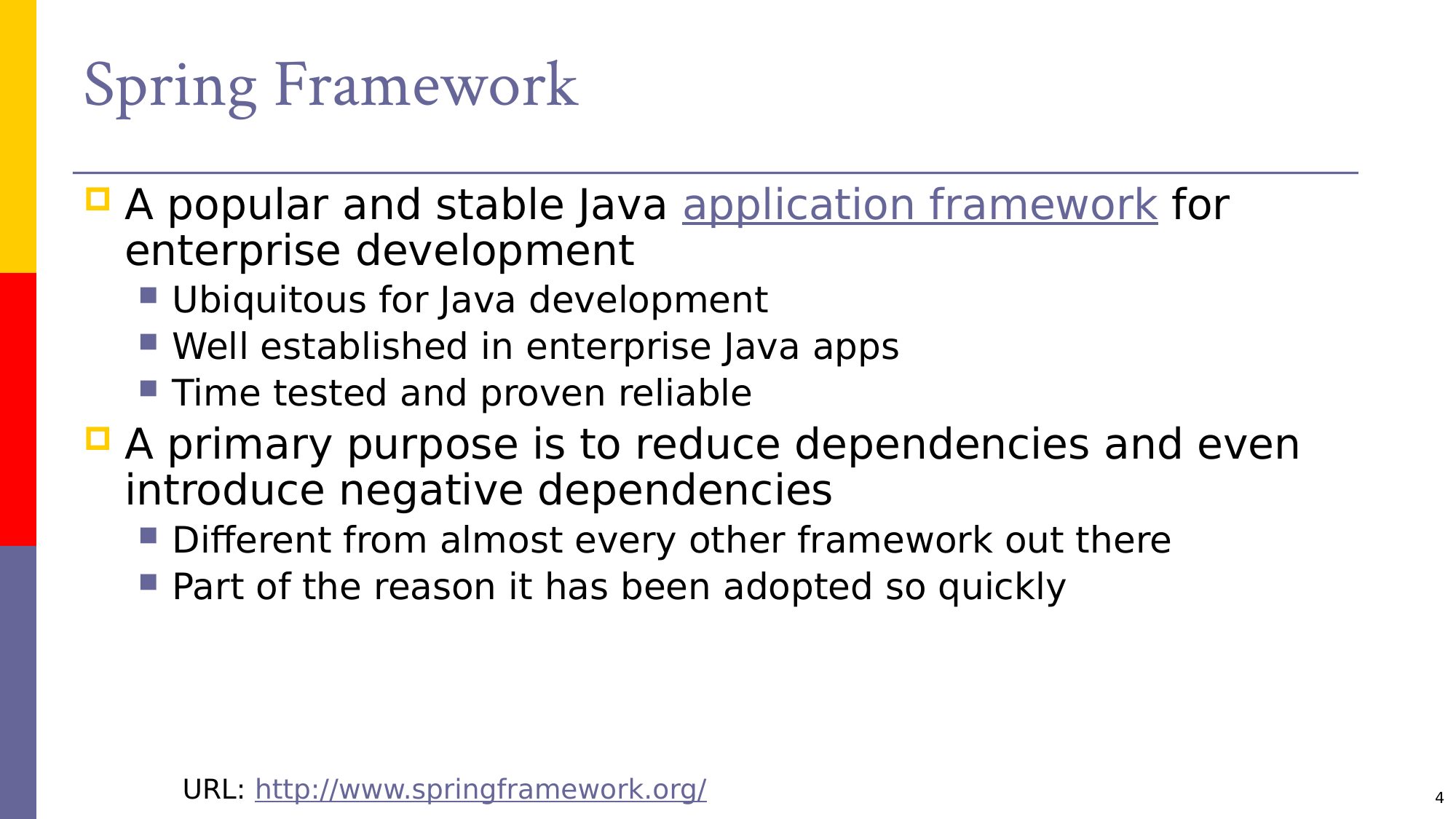

# Spring Framework
A popular and stable Java application framework for enterprise development
Ubiquitous for Java development
Well established in enterprise Java apps
Time tested and proven reliable
A primary purpose is to reduce dependencies and even introduce negative dependencies
Different from almost every other framework out there
Part of the reason it has been adopted so quickly
URL: http://www.springframework.org/
4